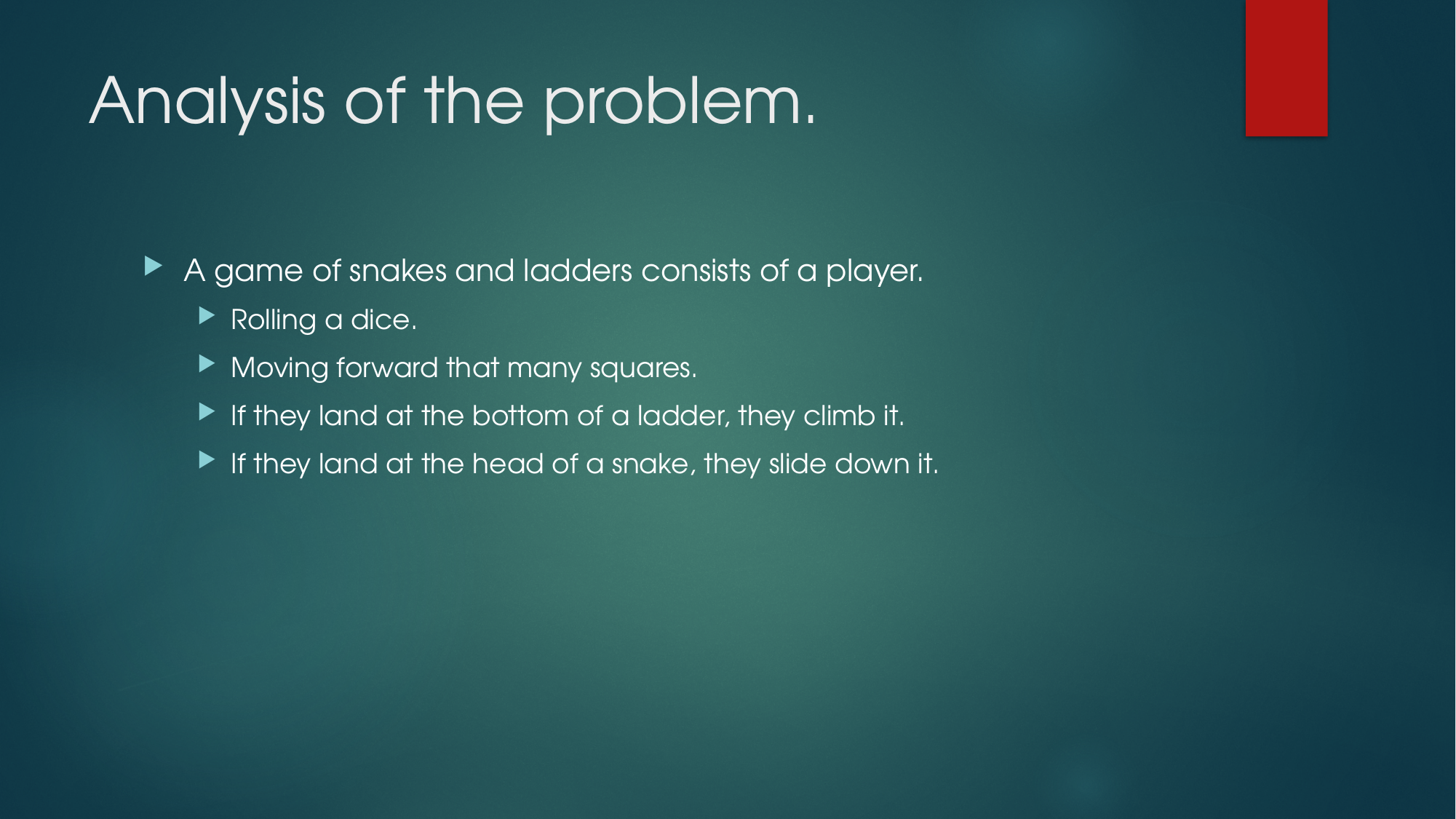

# Analysis of the problem.
A game of snakes and ladders consists of a player.
Rolling a dice.
Moving forward that many squares.
If they land at the bottom of a ladder, they climb it.
If they land at the head of a snake, they slide down it.